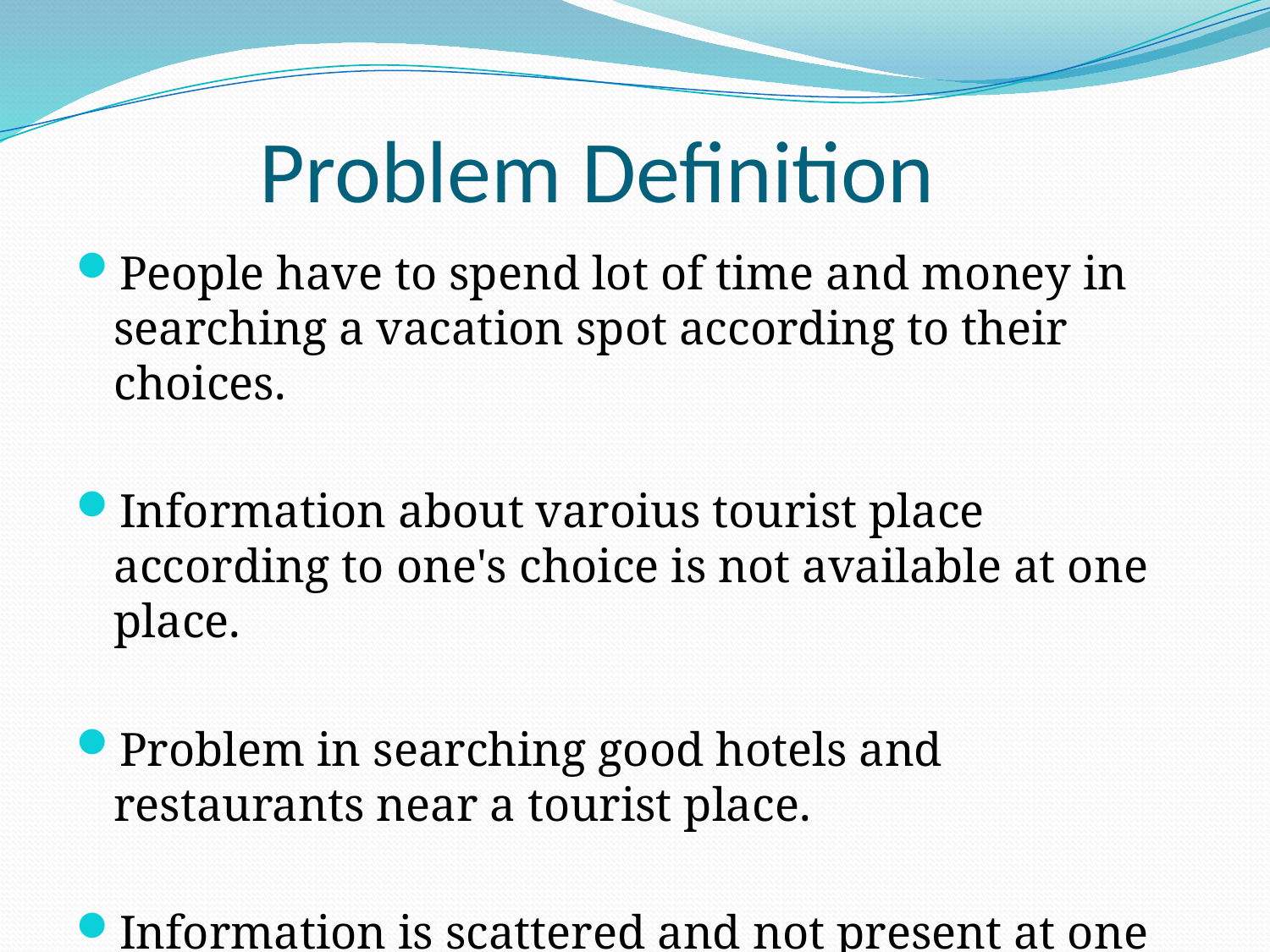

# Problem Definition
People have to spend lot of time and money in searching a vacation spot according to their choices.

Information about varoius tourist place according to one's choice is not available at one place.

Problem in searching good hotels and restaurants near a tourist place.

Information is scattered and not present at one place.